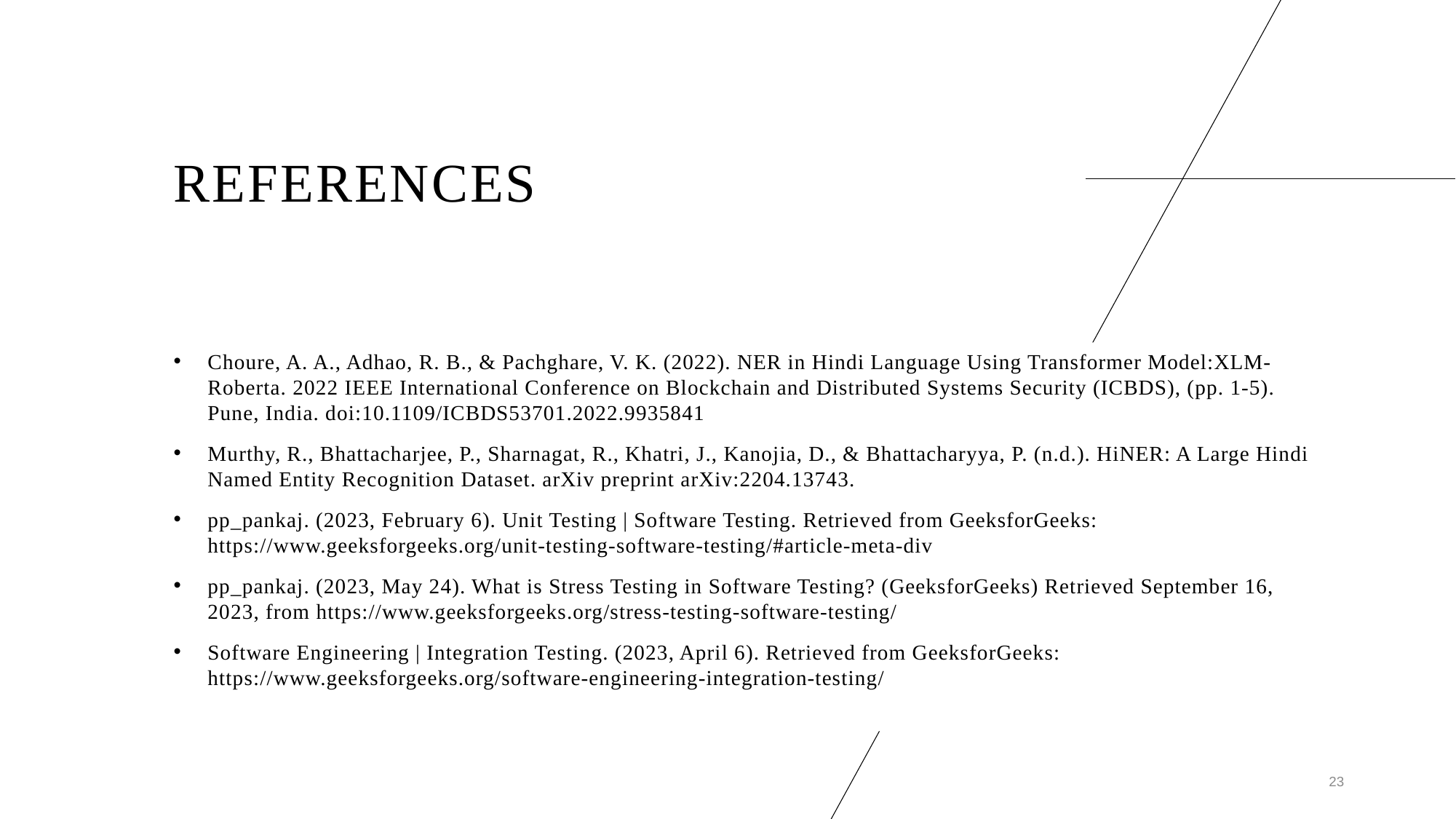

# REFERENCES
Choure, A. A., Adhao, R. B., & Pachghare, V. K. (2022). NER in Hindi Language Using Transformer Model:XLM-Roberta. 2022 IEEE International Conference on Blockchain and Distributed Systems Security (ICBDS), (pp. 1-5). Pune, India. doi:10.1109/ICBDS53701.2022.9935841
Murthy, R., Bhattacharjee, P., Sharnagat, R., Khatri, J., Kanojia, D., & Bhattacharyya, P. (n.d.). HiNER: A Large Hindi Named Entity Recognition Dataset. arXiv preprint arXiv:2204.13743.
pp_pankaj. (2023, February 6). Unit Testing | Software Testing. Retrieved from GeeksforGeeks: https://www.geeksforgeeks.org/unit-testing-software-testing/#article-meta-div
pp_pankaj. (2023, May 24). What is Stress Testing in Software Testing? (GeeksforGeeks) Retrieved September 16, 2023, from https://www.geeksforgeeks.org/stress-testing-software-testing/
Software Engineering | Integration Testing. (2023, April 6). Retrieved from GeeksforGeeks: https://www.geeksforgeeks.org/software-engineering-integration-testing/

23